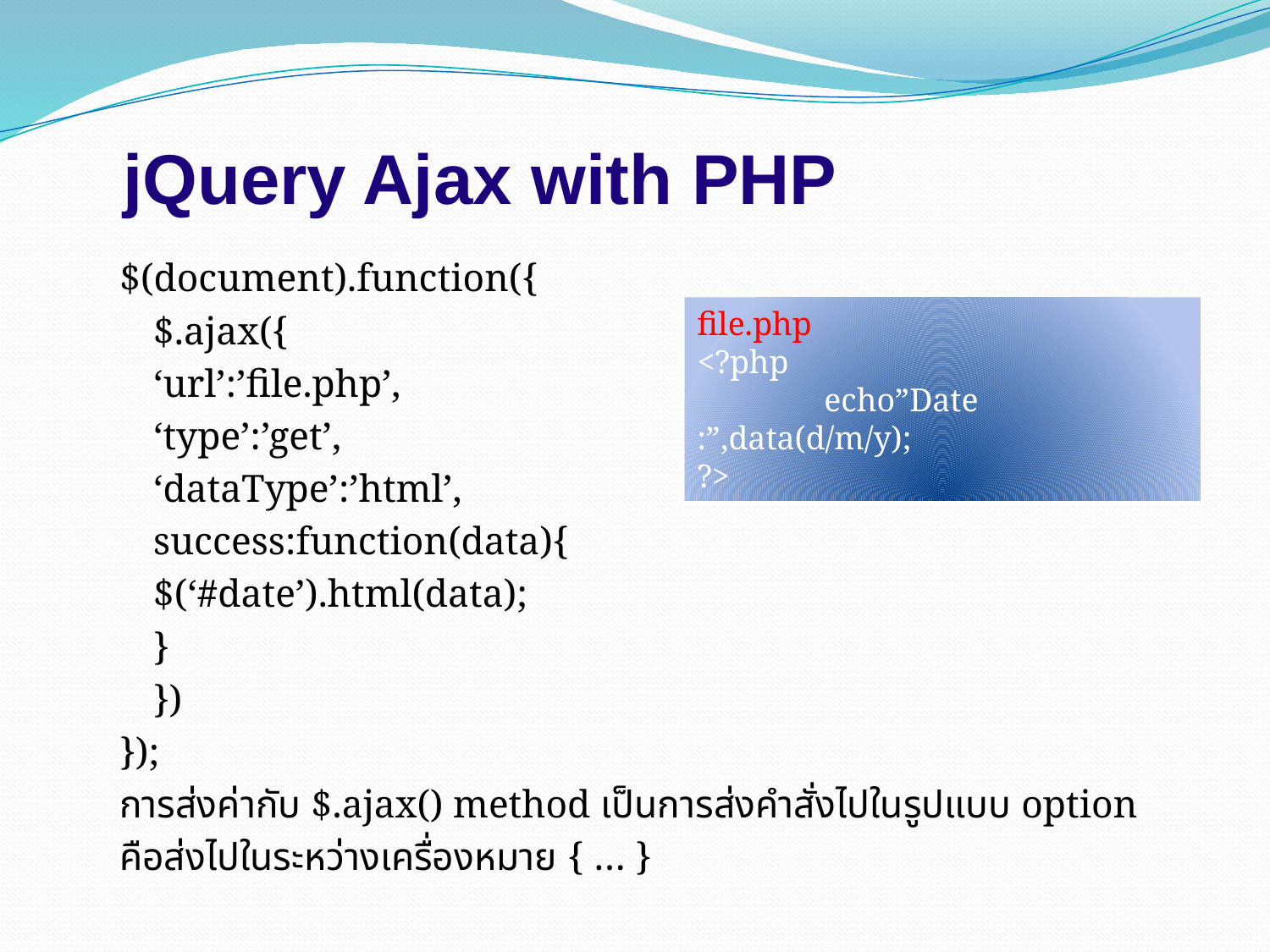

# jQuery Ajax with PHP
$(document).function({
	$.ajax({
	‘url’:’file.php’,
	‘type’:’get’,
	‘dataType’:’html’,
	success:function(data){
		$(‘#date’).html(data);
	}
	})
});
การส่งค่ากับ $.ajax() method เป็นการส่งคำสั่งไปในรูปแบบ option
คือส่งไปในระหว่างเครื่องหมาย { … }
file.php
<?php
	echo”Date :”,data(d/m/y);
?>